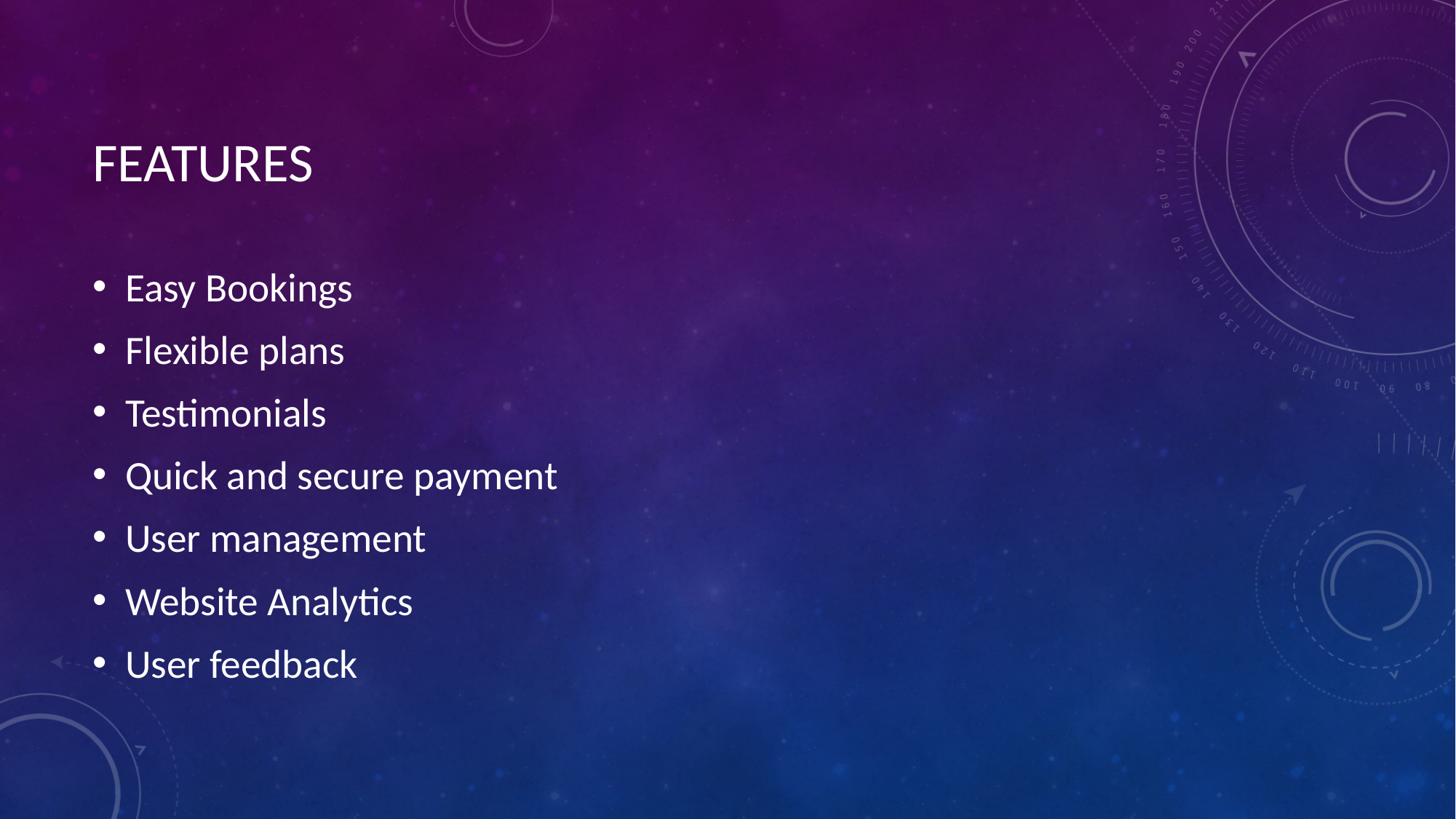

# Features
Easy Bookings
Flexible plans
Testimonials
Quick and secure payment
User management
Website Analytics
User feedback